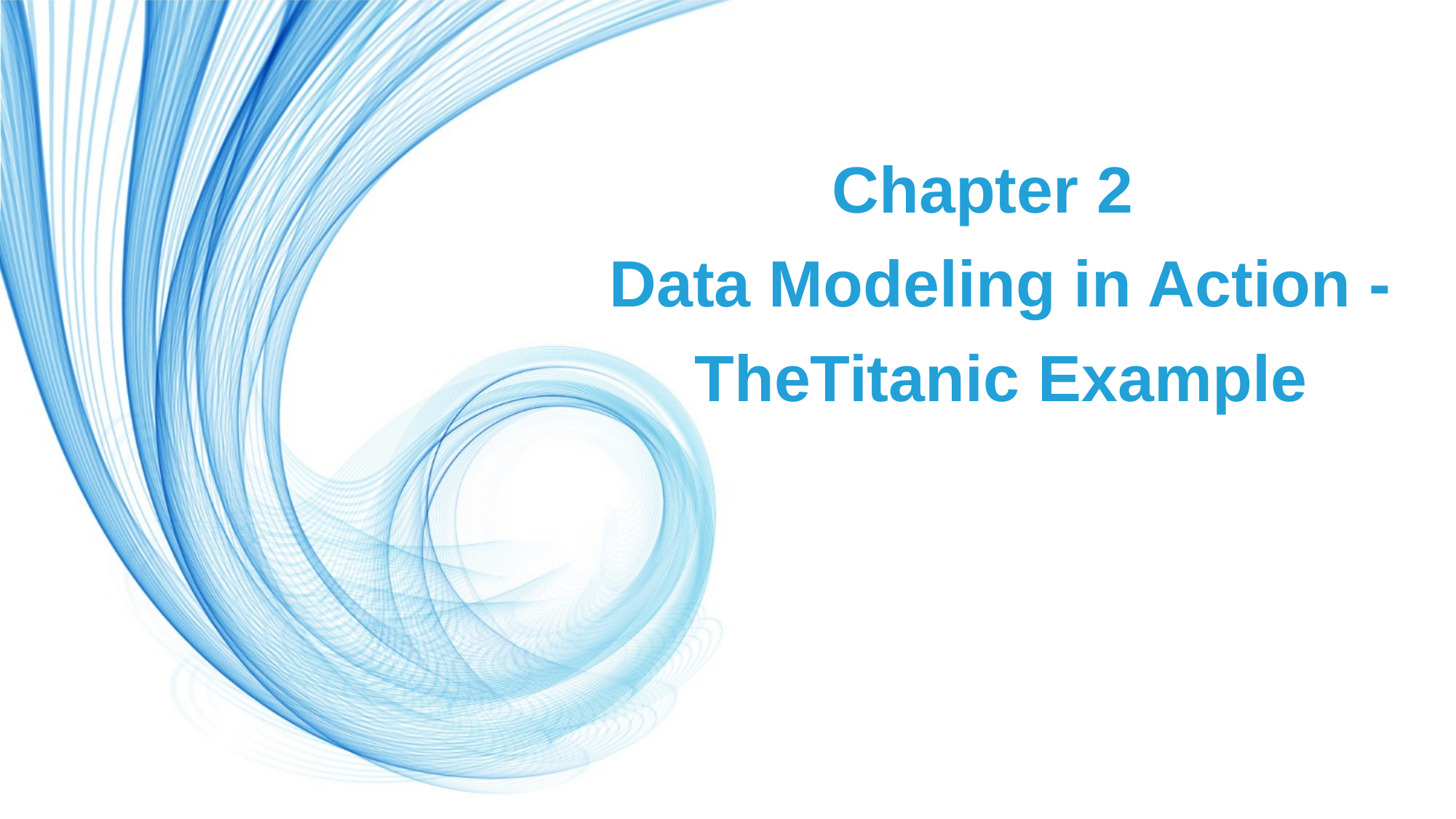

# Chapter 2 Data Modeling in Action -TheTitanic Example